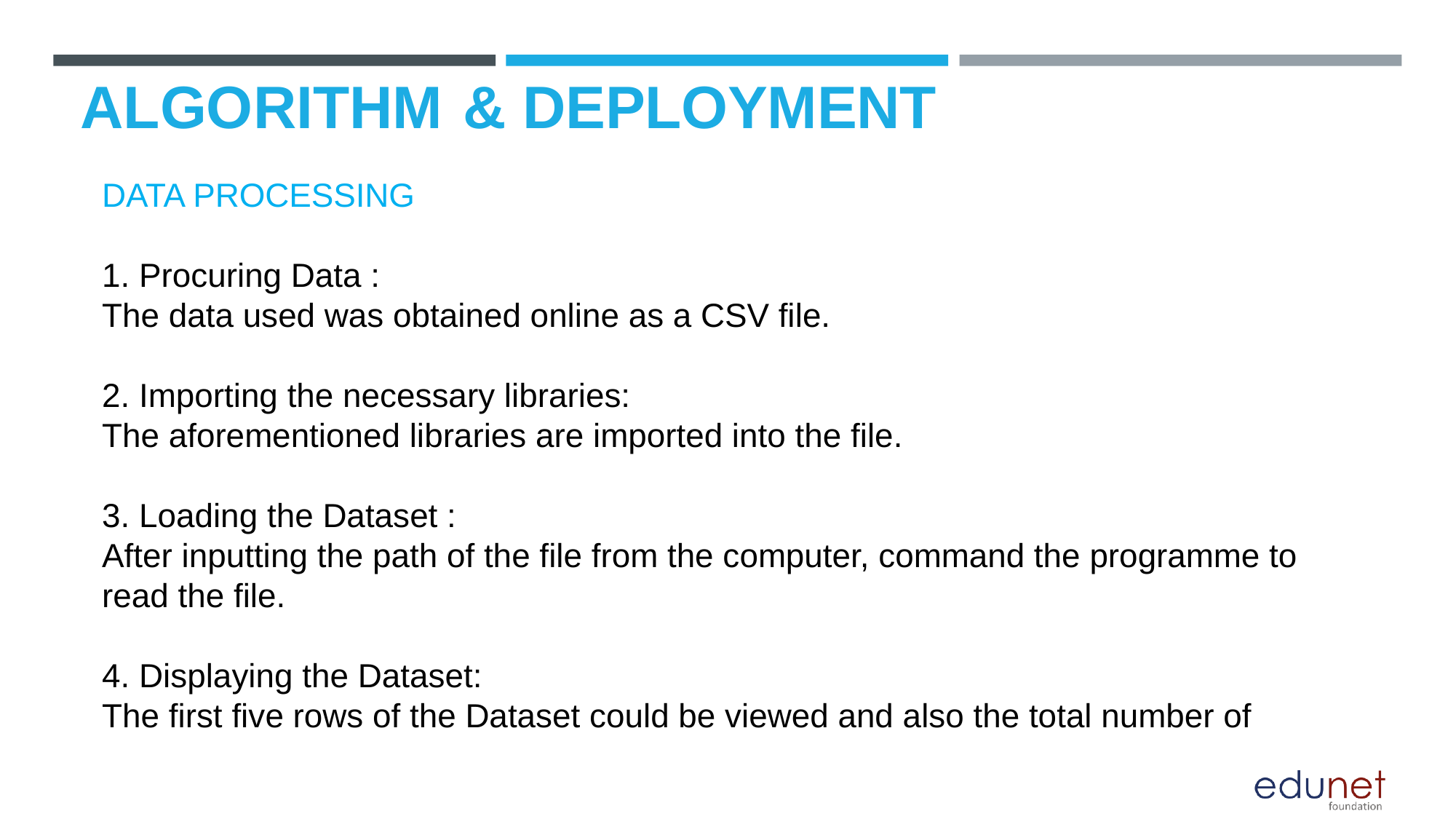

# ALGORITHM & DEPLOYMENT
DATA PROCESSING

1. Procuring Data :
The data used was obtained online as a CSV file.

2. Importing the necessary libraries:
The aforementioned libraries are imported into the file.

3. Loading the Dataset :
After inputting the path of the file from the computer, command the programme to read the file.

4. Displaying the Dataset:
The first five rows of the Dataset could be viewed and also the total number of